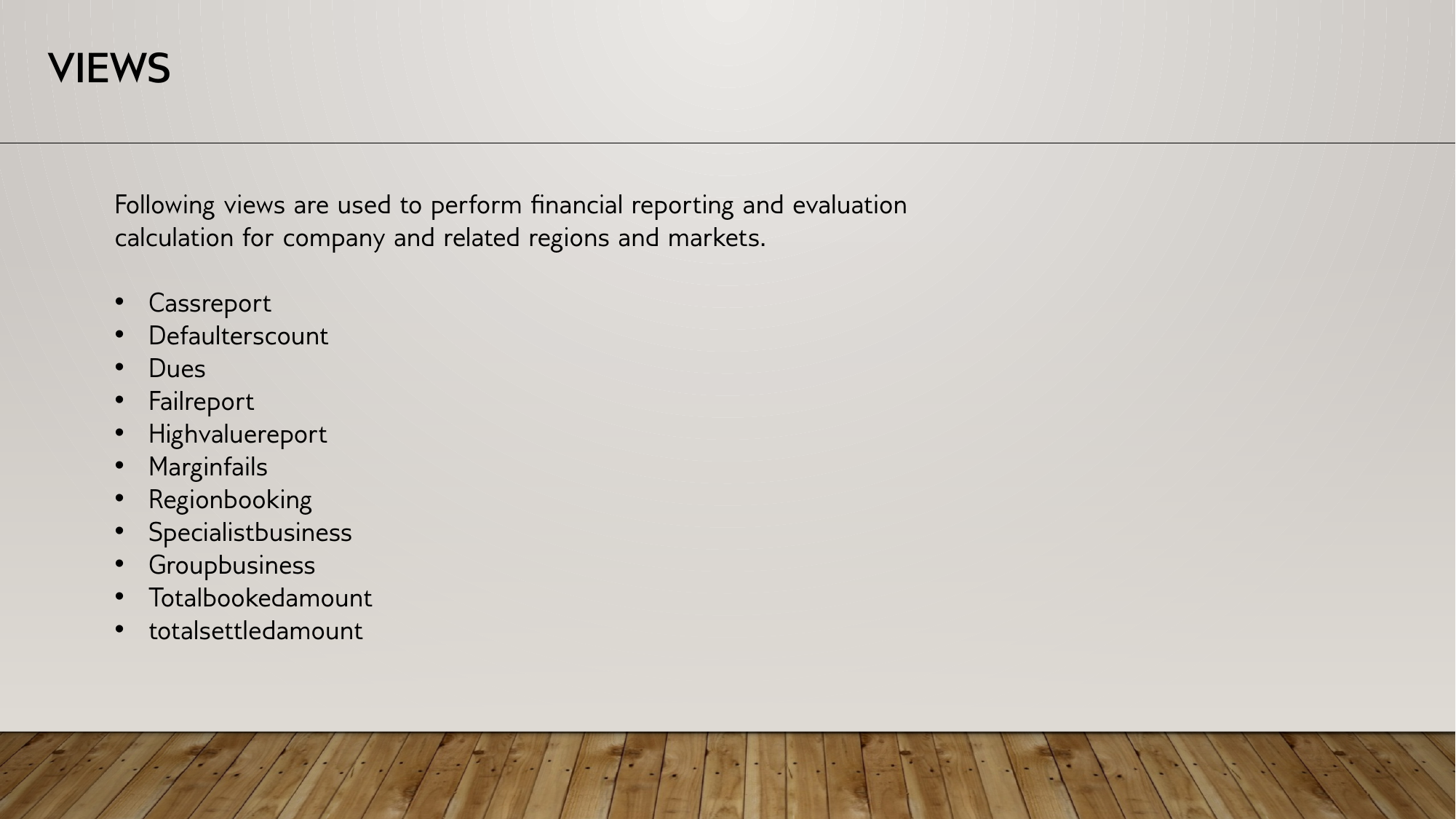

VIEWS
Following views are used to perform financial reporting and evaluation calculation for company and related regions and markets.

Cassreport
Defaulterscount
Dues
Failreport
Highvaluereport
Marginfails
Regionbooking
Specialistbusiness
Groupbusiness
Totalbookedamount
totalsettledamount